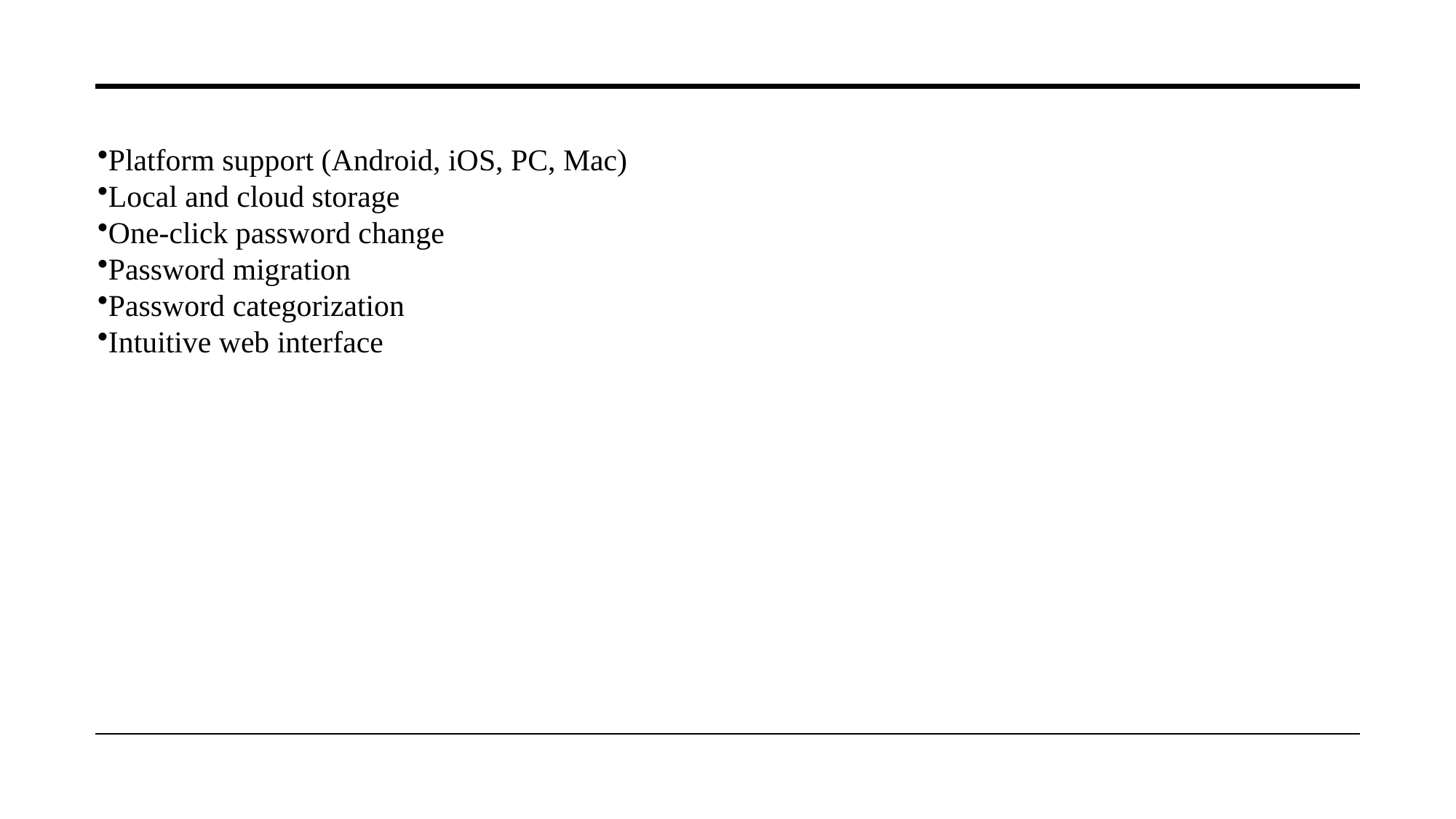

Platform support (Android, iOS, PC, Mac)
Local and cloud storage
One-click password change
Password migration
Password categorization
Intuitive web interface